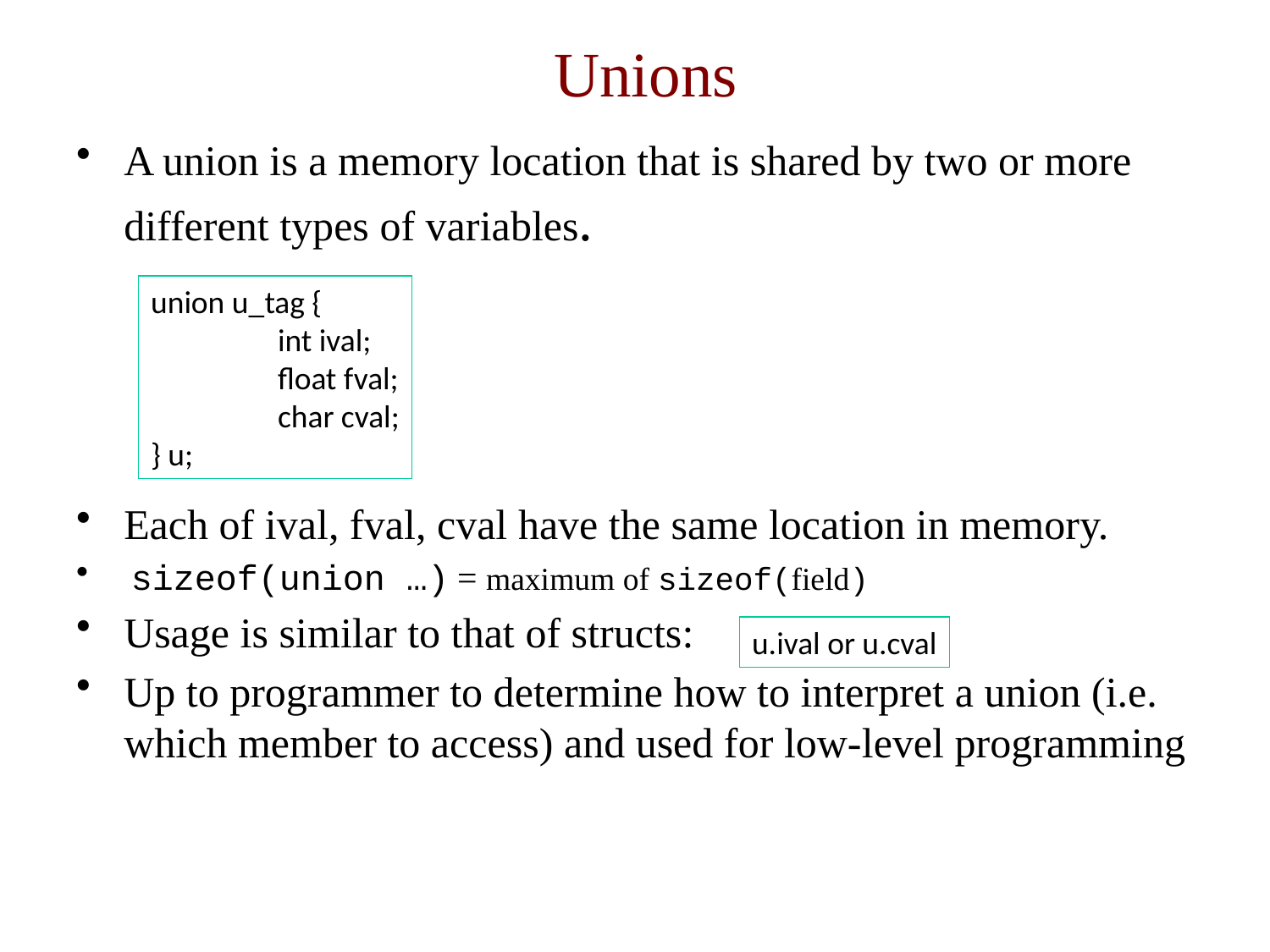

# Unions
A union is a memory location that is shared by two or more different types of variables.

Each of ival, fval, cval have the same location in memory.
  sizeof(union …) = maximum of sizeof(field)
Usage is similar to that of structs:
Up to programmer to determine how to interpret a union (i.e. which member to access) and used for low-level programming

union u_tag {
	int ival;
	float fval;
	char cval;
} u;
u.ival or u.cval